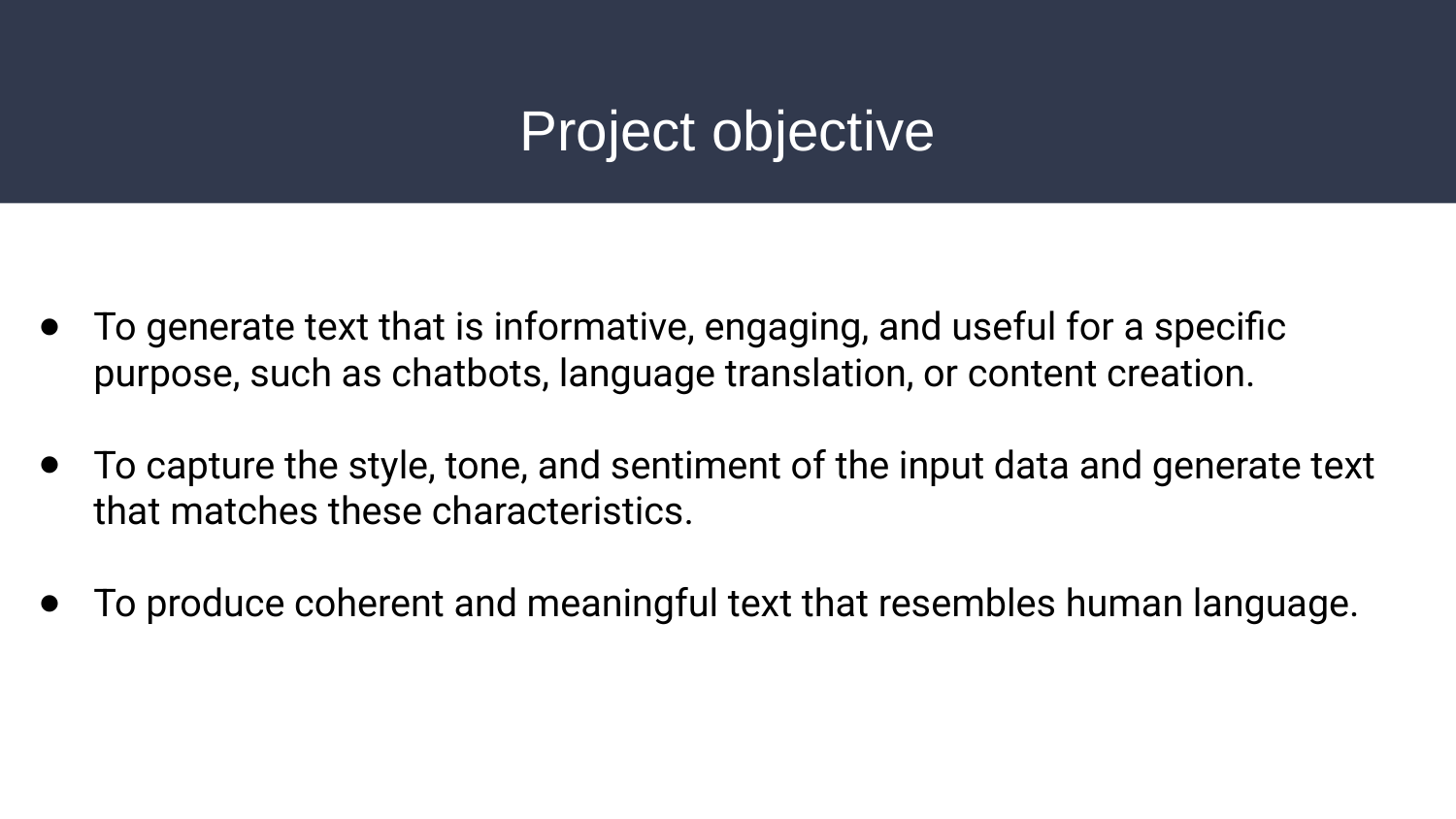

# Project objective
To generate text that is informative, engaging, and useful for a specific purpose, such as chatbots, language translation, or content creation.

To capture the style, tone, and sentiment of the input data and generate text that matches these characteristics.

To produce coherent and meaningful text that resembles human language.